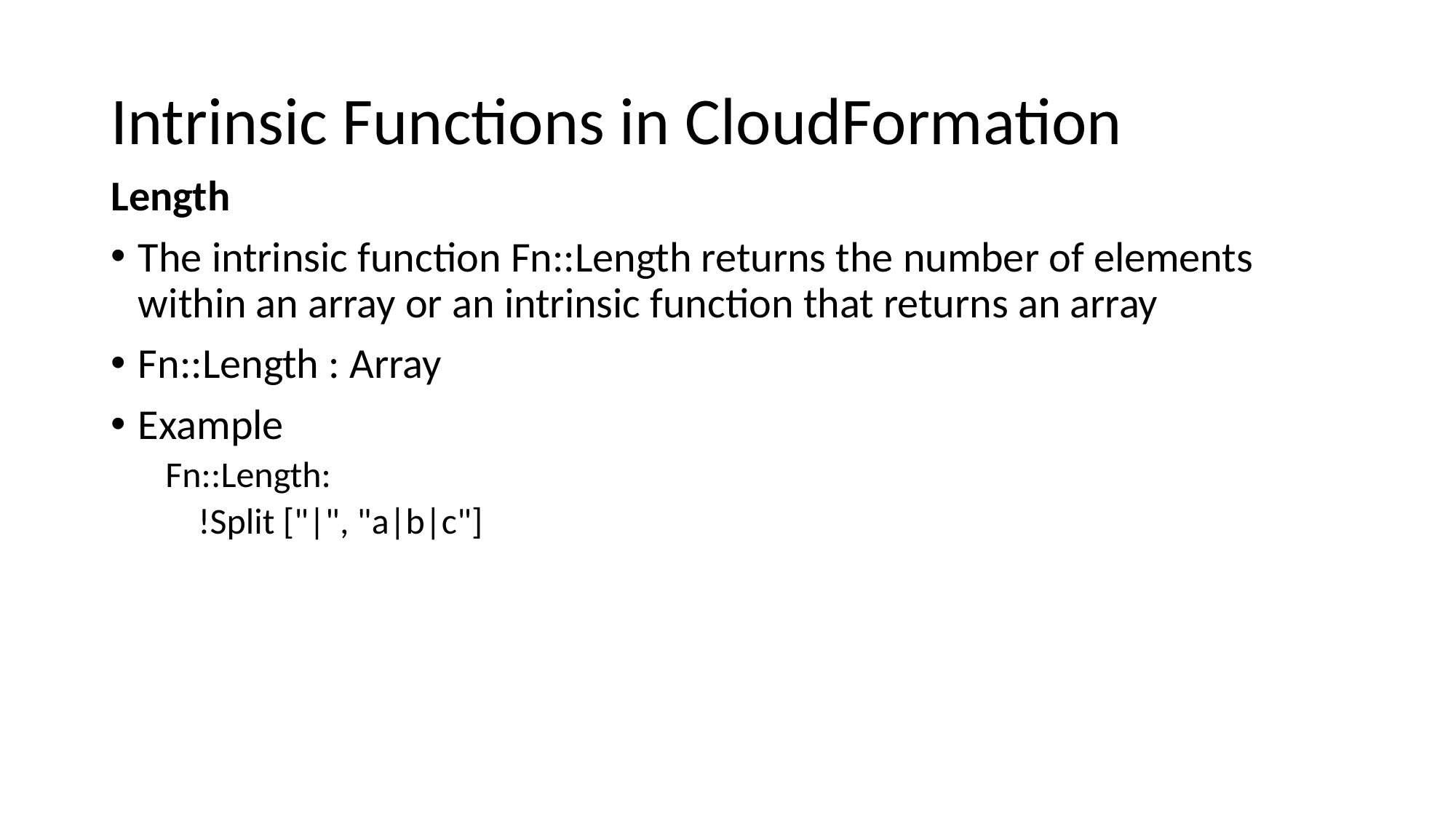

# Intrinsic Functions in CloudFormation
Length
The intrinsic function Fn::Length returns the number of elements within an array or an intrinsic function that returns an array
Fn::Length : Array
Example
Fn::Length:
    !Split ["|", "a|b|c"]